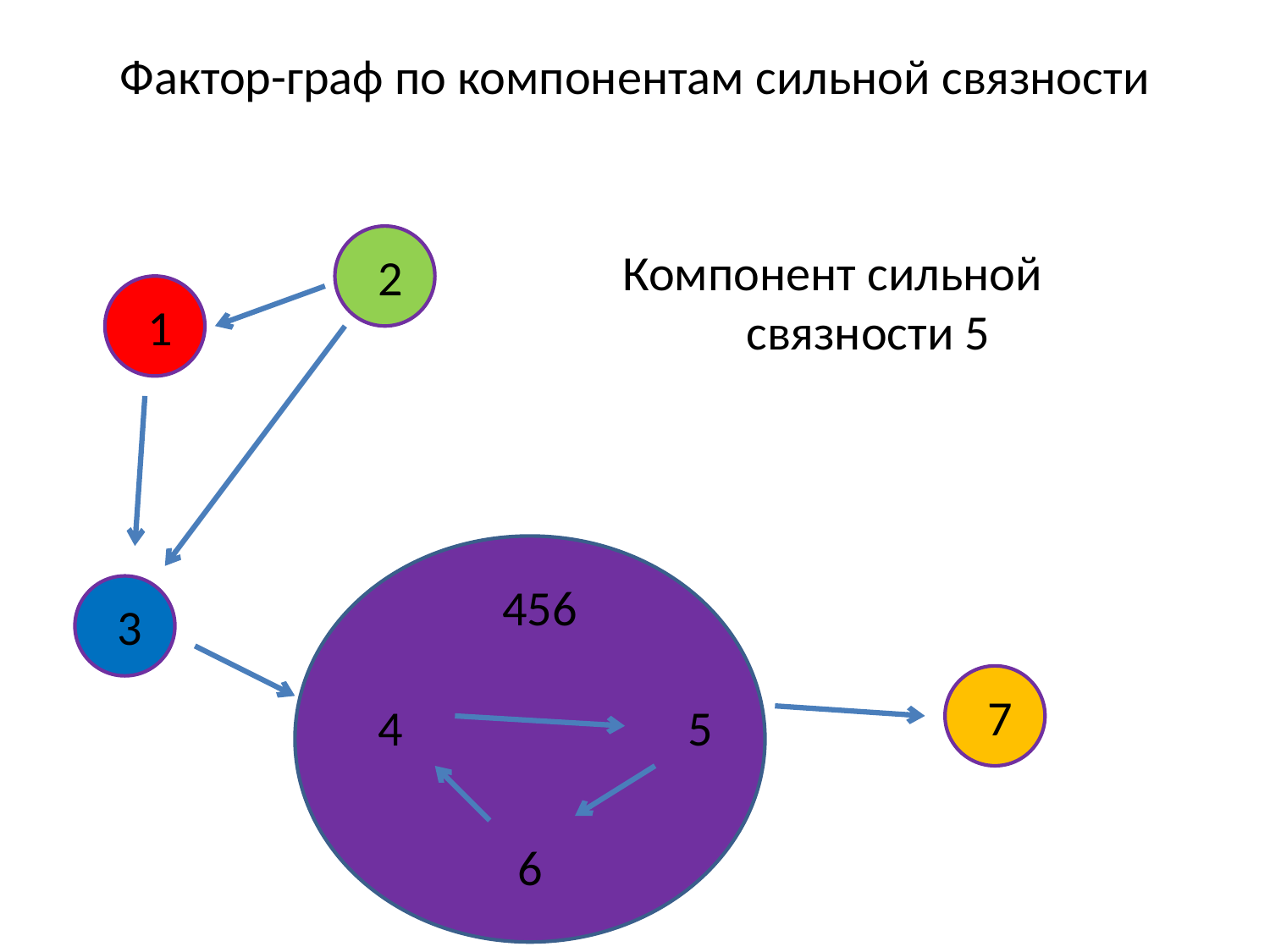

Фактор-граф по компонентам сильной связности
Компонент сильной связности 5

2

1

456

3

7
4
5

6